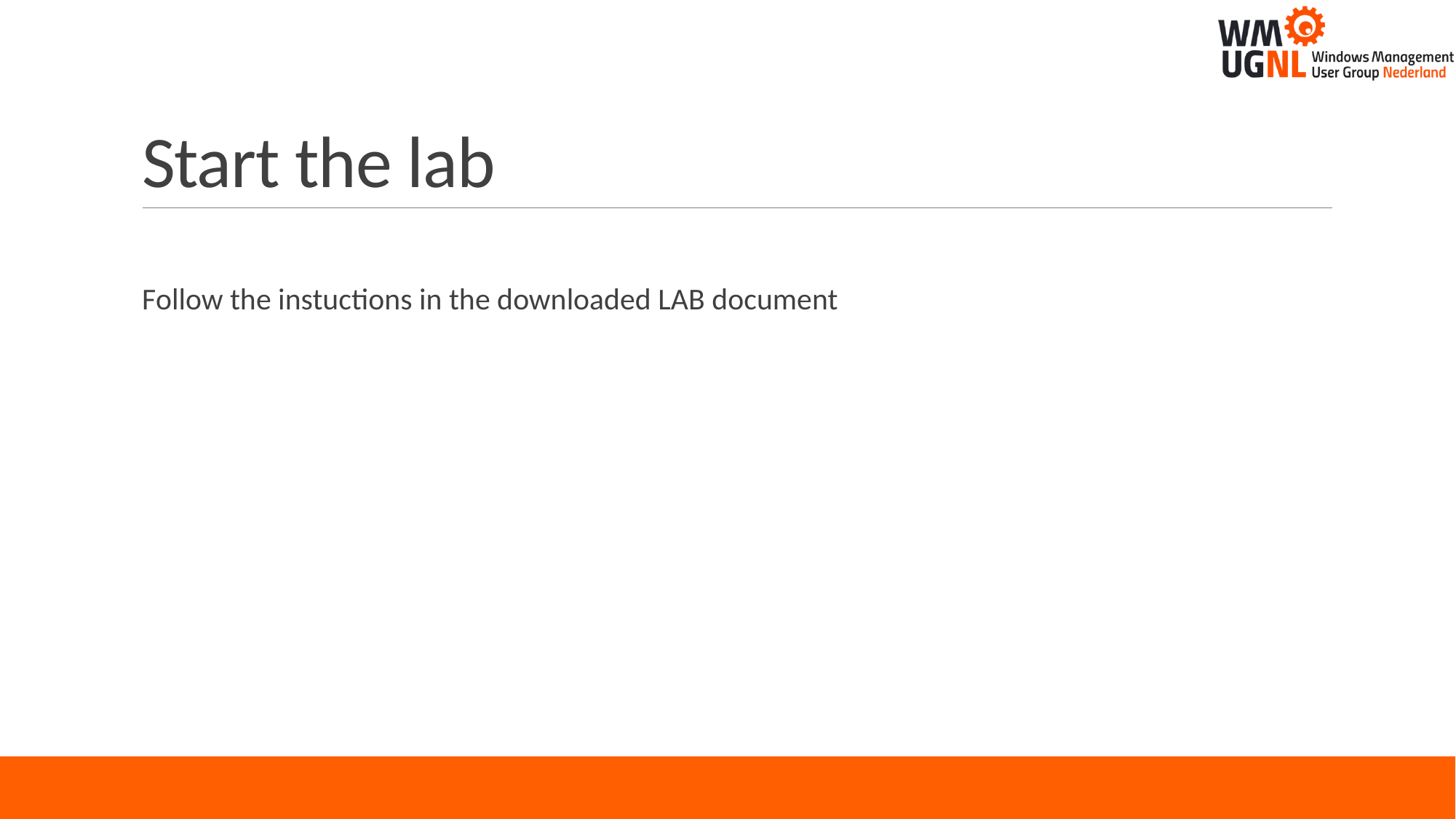

# Start the lab

Follow the instuctions in the downloaded LAB document